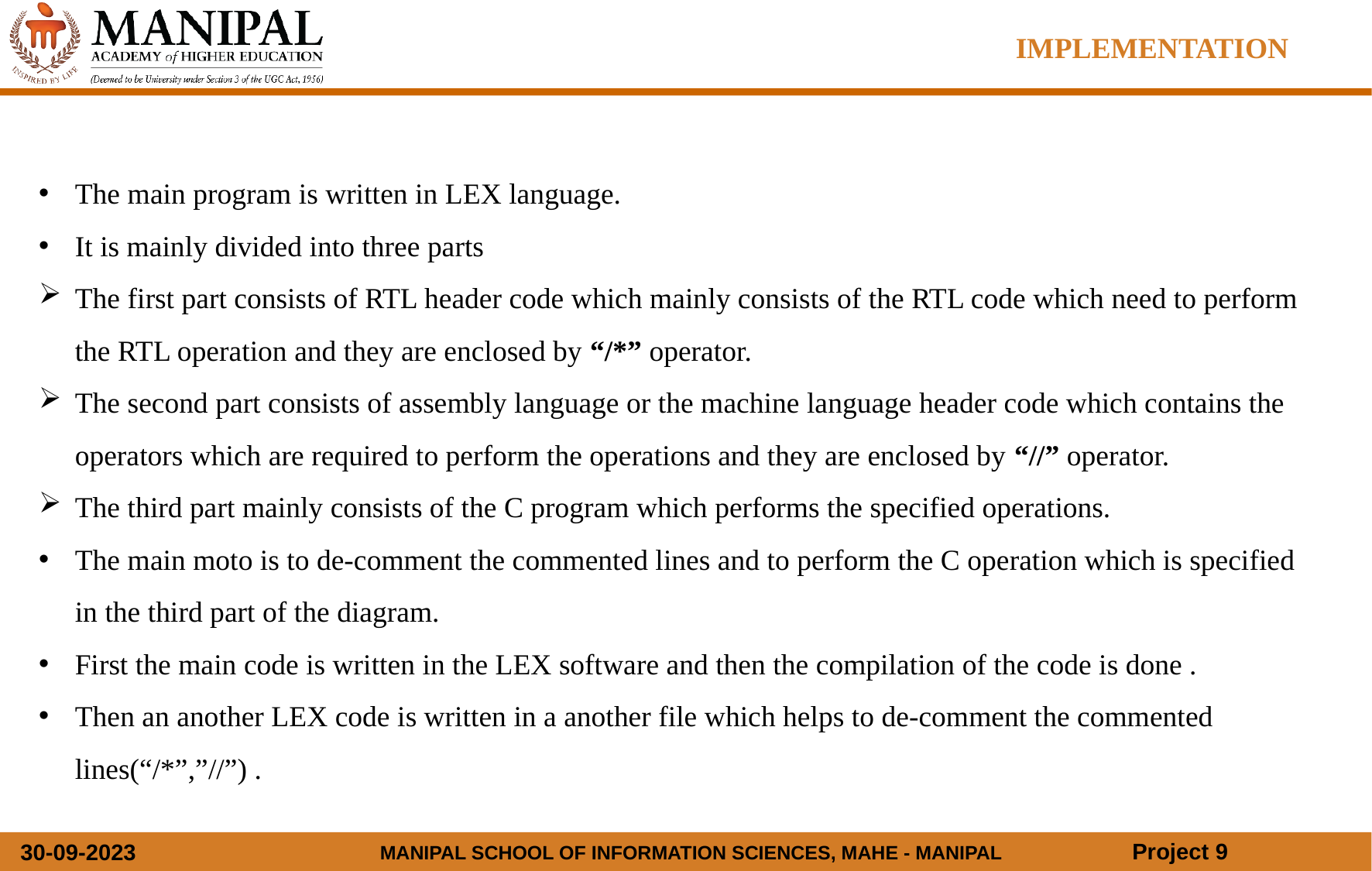

IMPLEMENTATION
The main program is written in LEX language.
It is mainly divided into three parts
The first part consists of RTL header code which mainly consists of the RTL code which need to perform the RTL operation and they are enclosed by “/*” operator.
The second part consists of assembly language or the machine language header code which contains the operators which are required to perform the operations and they are enclosed by “//” operator.
The third part mainly consists of the C program which performs the specified operations.
The main moto is to de-comment the commented lines and to perform the C operation which is specified in the third part of the diagram.
First the main code is written in the LEX software and then the compilation of the code is done .
Then an another LEX code is written in a another file which helps to de-comment the commented lines(“/*”,”//”) .